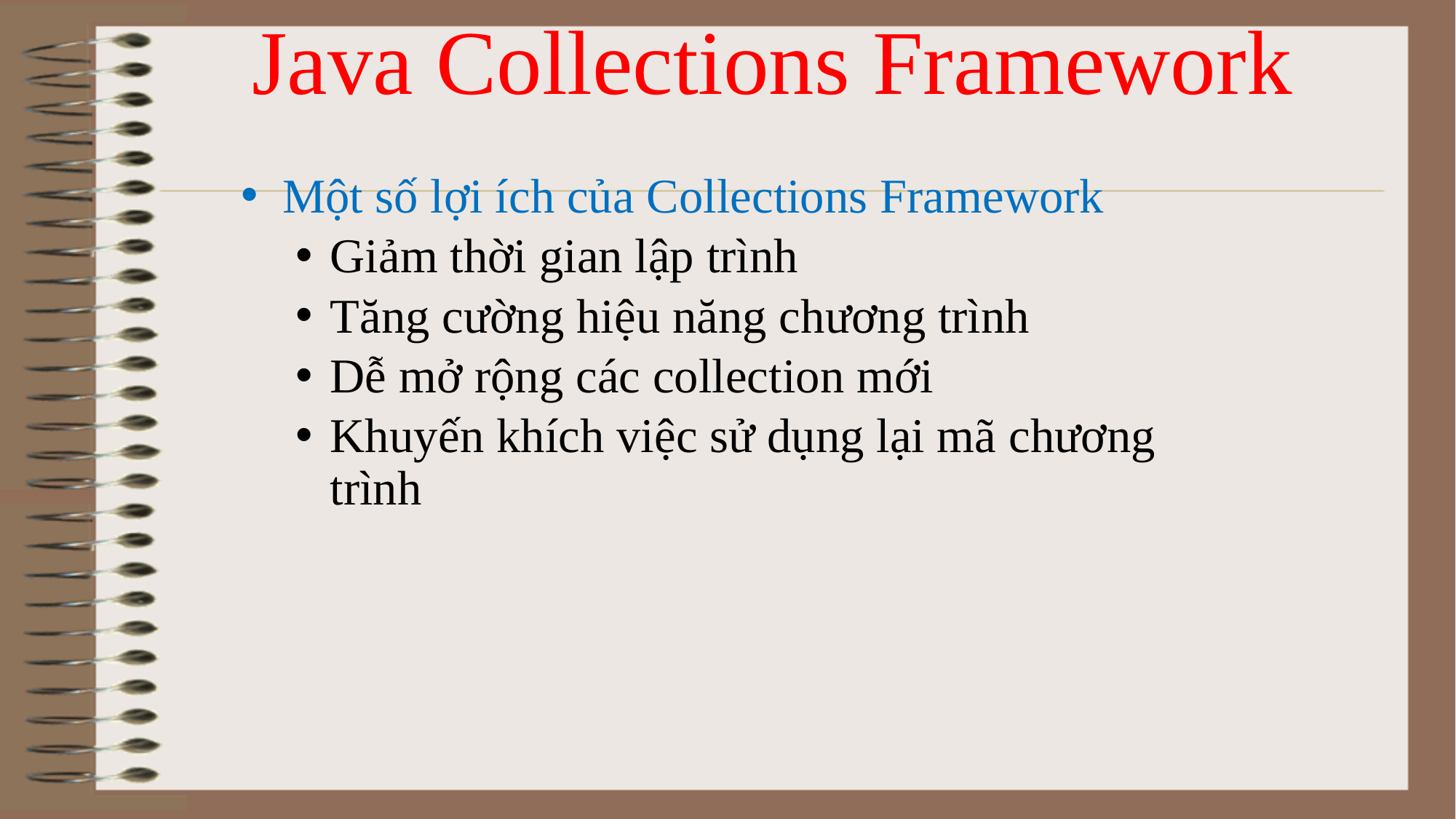

# Java Collections Framework
Một số lợi ích của Collections Framework
Giảm thời gian lập trình
Tăng cường hiệu năng chương trình
Dễ mở rộng các collection mới
Khuyến khích việc sử dụng lại mã chương trình